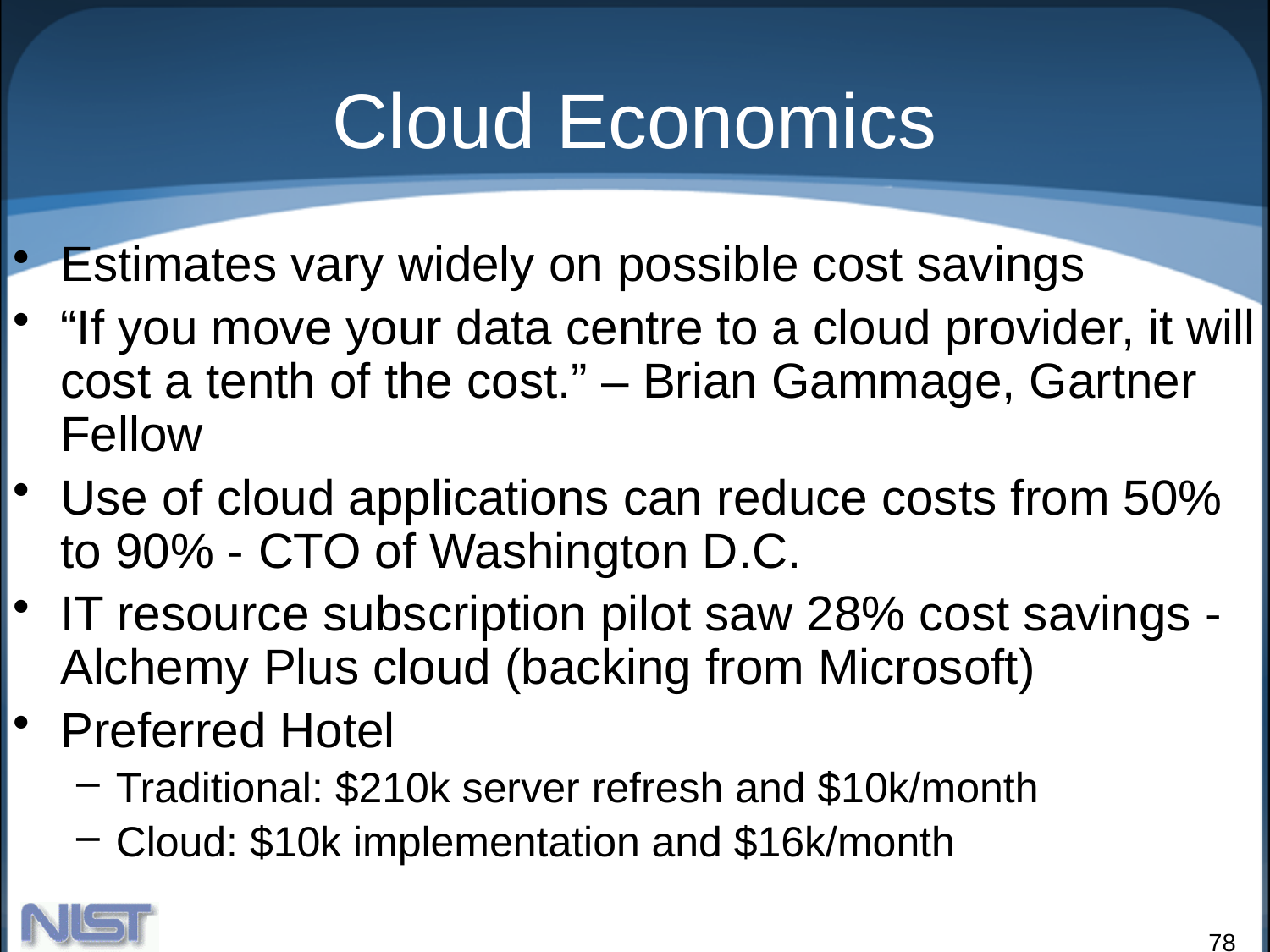

# Cloud Economics
Estimates vary widely on possible cost savings
“If you move your data centre to a cloud provider, it will cost a tenth of the cost.” – Brian Gammage, Gartner Fellow
Use of cloud applications can reduce costs from 50% to 90% - CTO of Washington D.C.
IT resource subscription pilot saw 28% cost savings - Alchemy Plus cloud (backing from Microsoft)
Preferred Hotel
Traditional: $210k server refresh and $10k/month
Cloud: $10k implementation and $16k/month
78